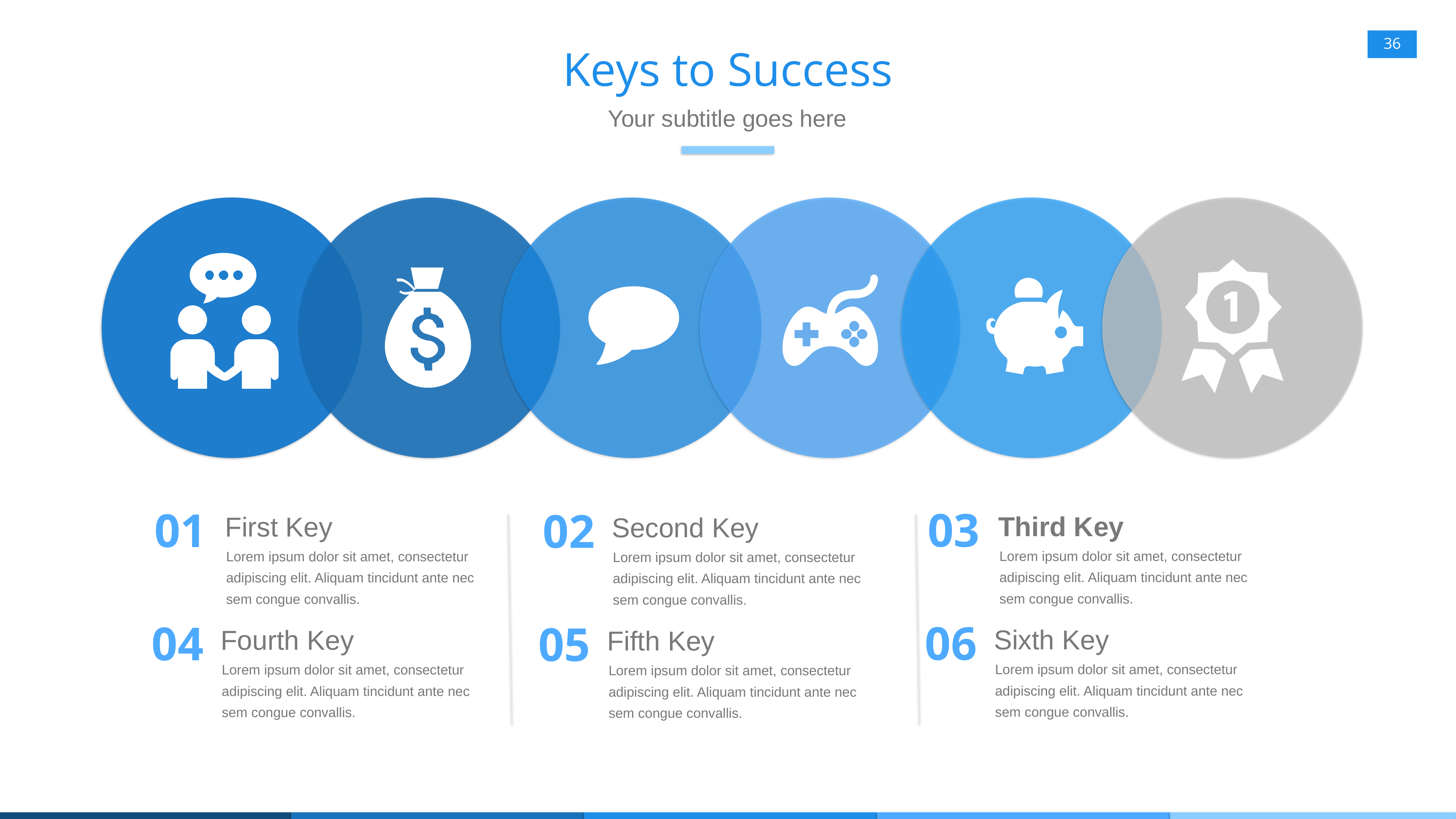

36
Keys to Success
Your subtitle goes here

03
Third Key
Lorem ipsum dolor sit amet, consectetur adipiscing elit. Aliquam tincidunt ante nec sem congue convallis.
01
First Key
Lorem ipsum dolor sit amet, consectetur adipiscing elit. Aliquam tincidunt ante nec sem congue convallis.
02
Second Key
Lorem ipsum dolor sit amet, consectetur adipiscing elit. Aliquam tincidunt ante nec sem congue convallis.
06
Sixth Key
Lorem ipsum dolor sit amet, consectetur adipiscing elit. Aliquam tincidunt ante nec sem congue convallis.
04
Fourth Key
Lorem ipsum dolor sit amet, consectetur adipiscing elit. Aliquam tincidunt ante nec sem congue convallis.
05
Fifth Key
Lorem ipsum dolor sit amet, consectetur adipiscing elit. Aliquam tincidunt ante nec sem congue convallis.